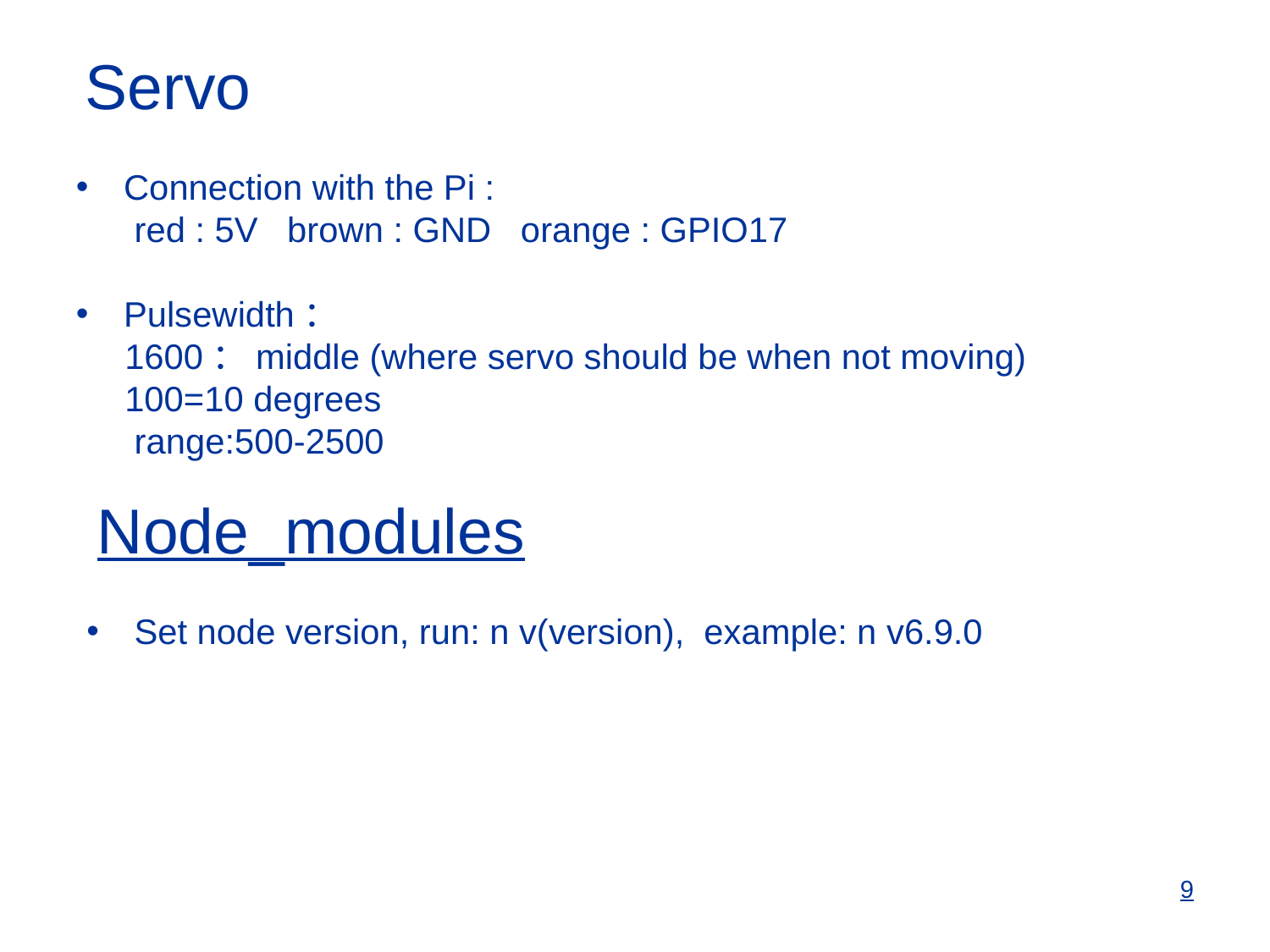

# Servo
Connection with the Pi :
      red : 5V   brown : GND   orange : GPIO17

Pulsewidth：
     1600：middle (where servo should be when not moving)
     100=10 degrees
      range:500-2500

Node_modules
Set node version, run: n v(version),  example: n v6.9.0

9